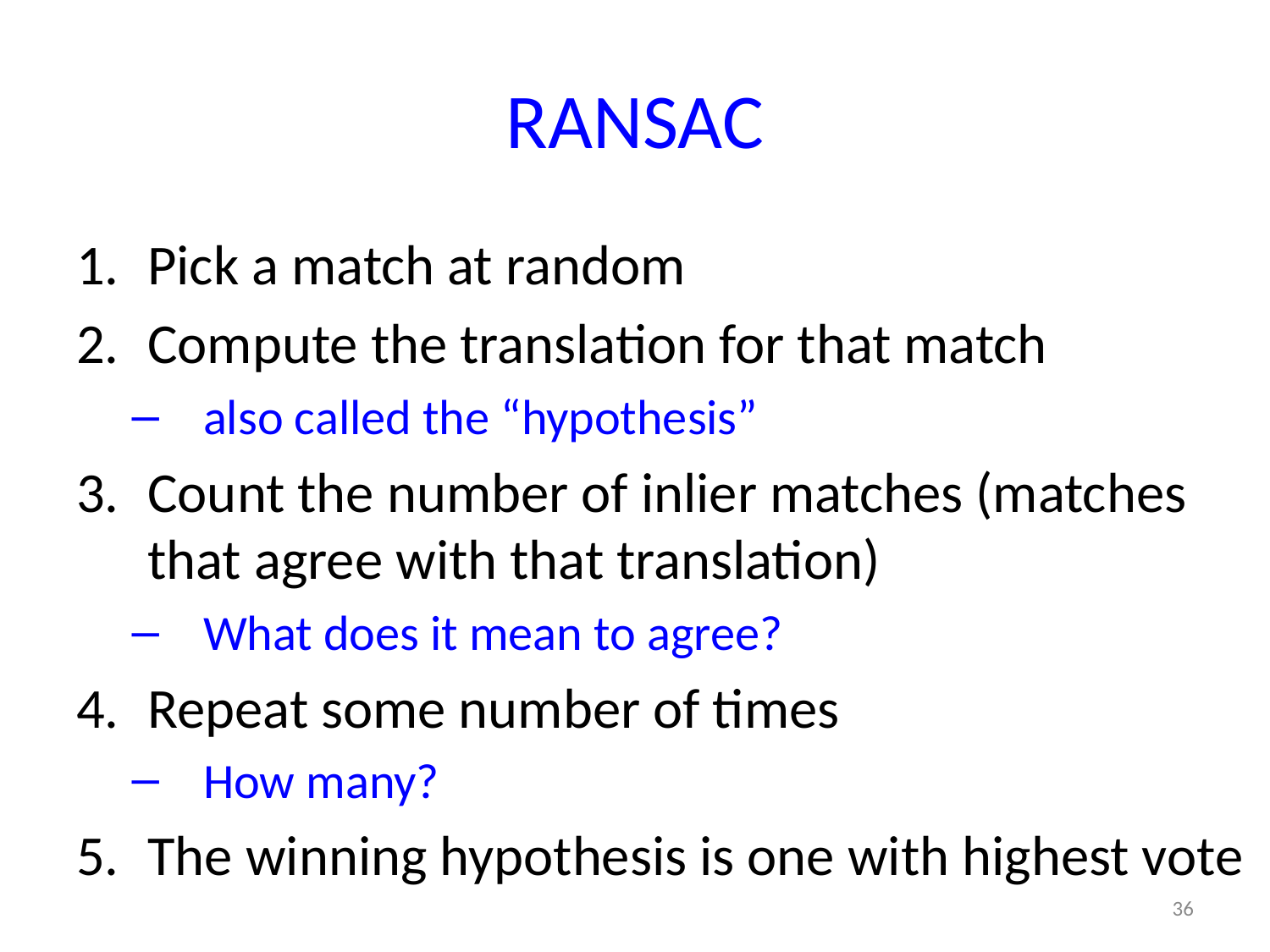

# RANSAC
Pick a match at random
Compute the translation for that match
also called the “hypothesis”
Count the number of inlier matches (matches that agree with that translation)
What does it mean to agree?
Repeat some number of times
How many?
The winning hypothesis is one with highest vote

36